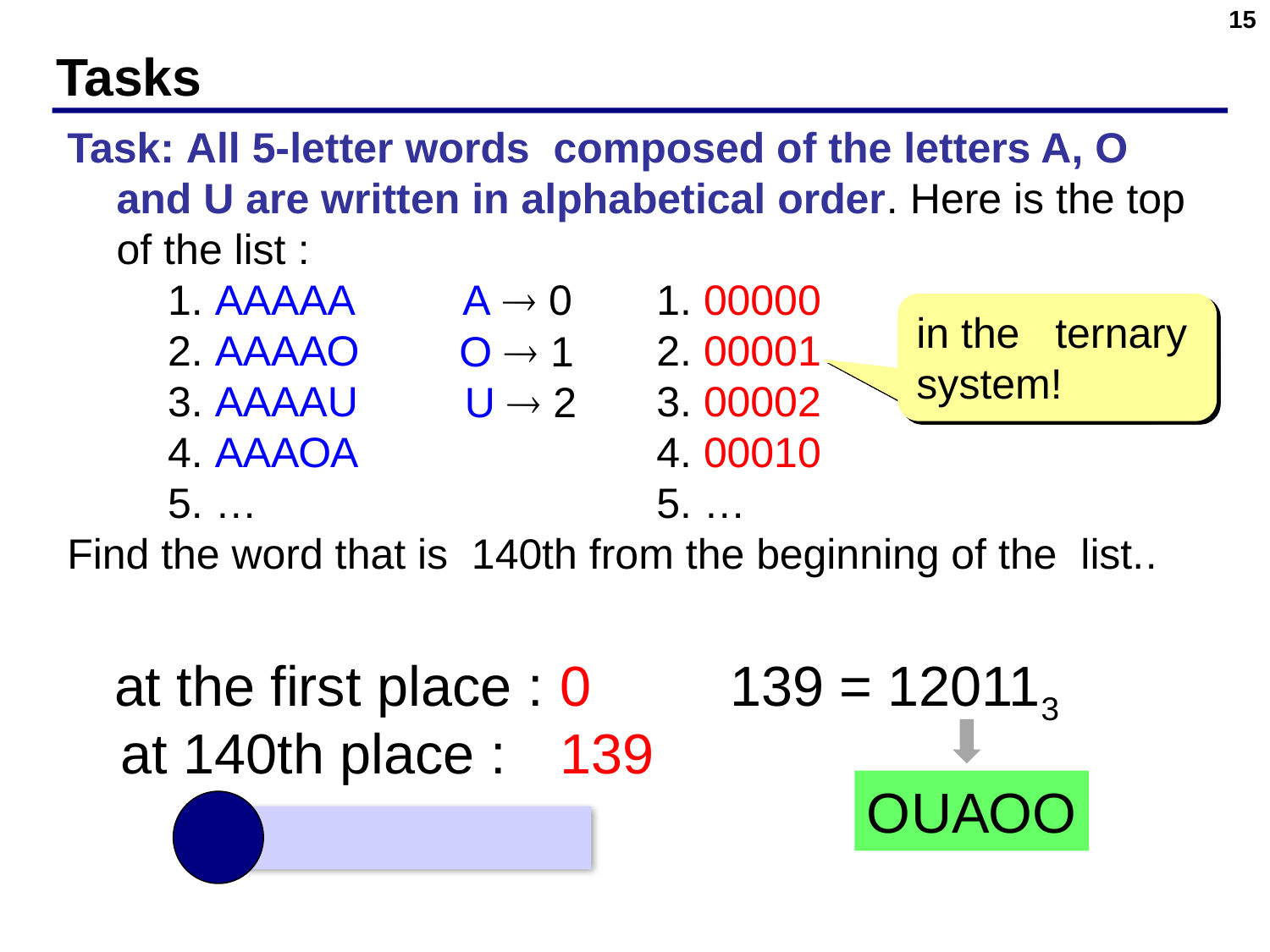

15
# Tasks
Task: All 5-letter words  composed of the letters A, O and U are written in alphabetical order. Here is the top of the list :
1. ААААА
2. ААААО
3. ААААU
4. АААОА
5. …
Find the word that is  140th from the beginning of the  list..
А → 0
O → 1
U → 2
1. 00000
2. 00001
3. 00002
4. 00010
5. …
in the   ternary system!
	 at the first place : 	0
	 at 140th place : 	139
139 = 120113

ОUАОО